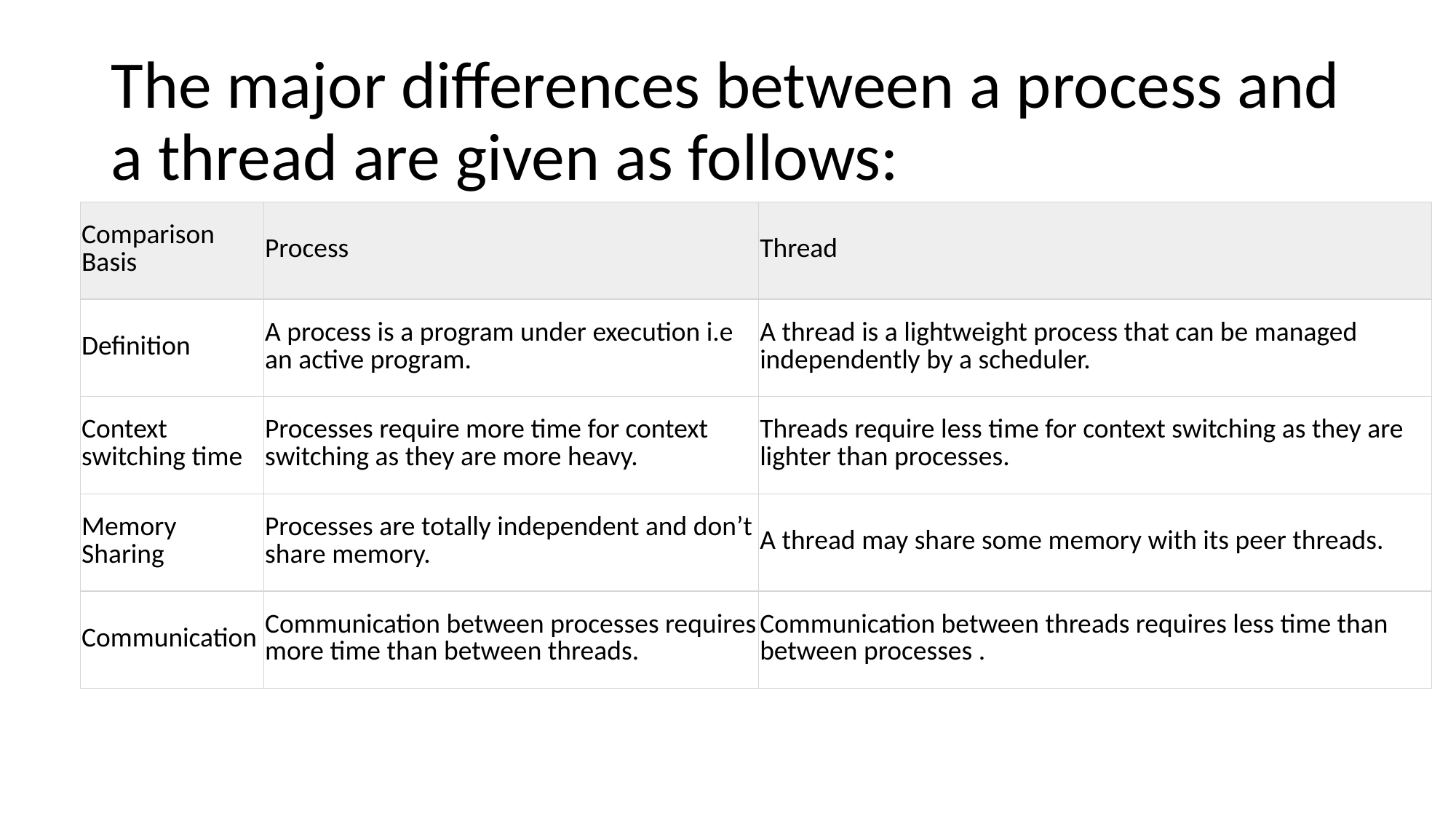

# The major differences between a process and a thread are given as follows:
| Comparison Basis | Process | Thread |
| --- | --- | --- |
| Definition | A process is a program under execution i.e an active program. | A thread is a lightweight process that can be managed independently by a scheduler. |
| Context switching time | Processes require more time for context switching as they are more heavy. | Threads require less time for context switching as they are lighter than processes. |
| Memory Sharing | Processes are totally independent and don’t share memory. | A thread may share some memory with its peer threads. |
| Communication | Communication between processes requires more time than between threads. | Communication between threads requires less time than between processes . |